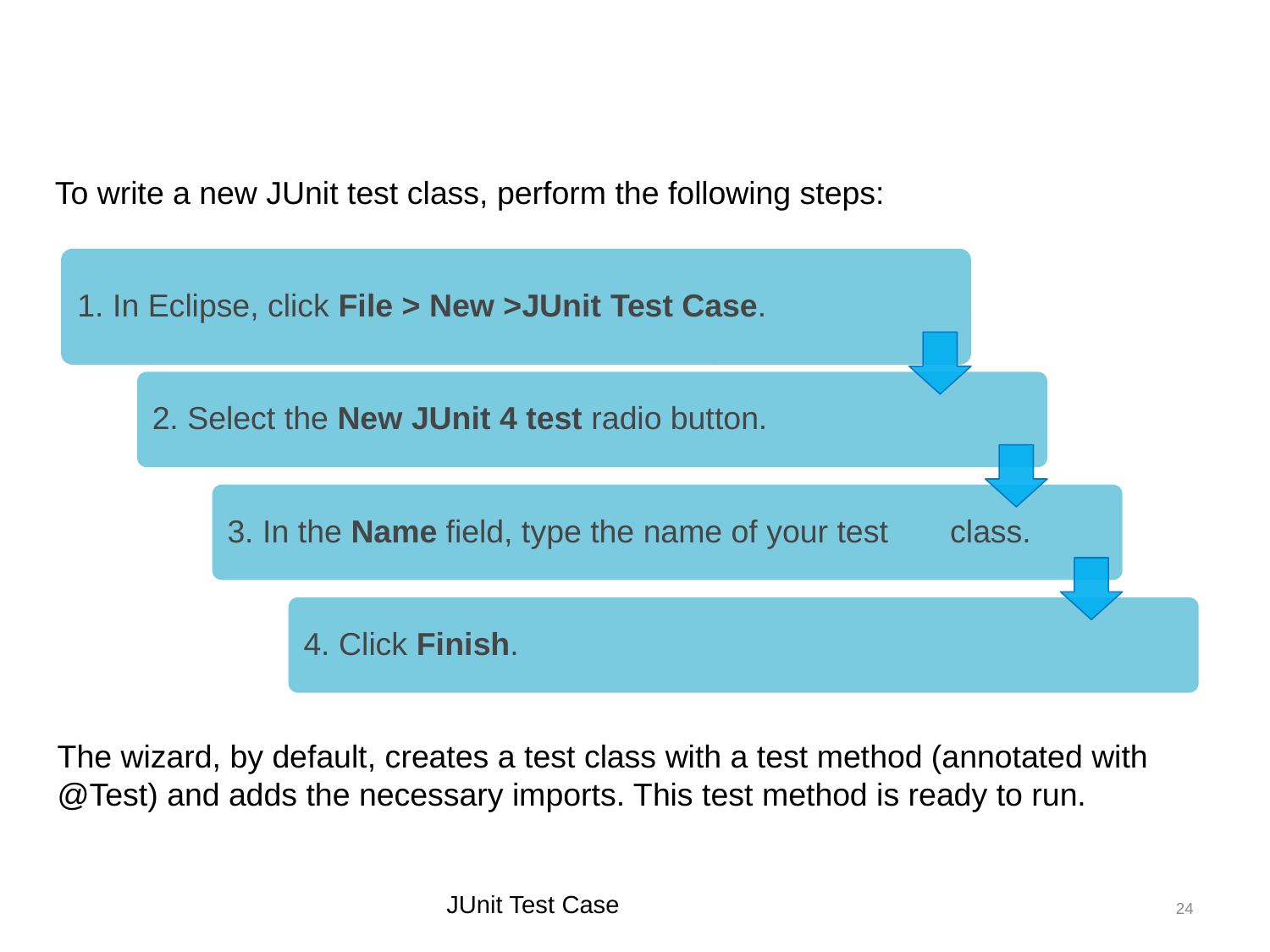

Writing JUnit Test Cases (Contd.)
To write a new JUnit test class, perform the following steps:
1. In Eclipse, click File > New >JUnit Test Case.
2. Select the New JUnit 4 test radio button.
3. In the Name field, type the name of your test       class.
4. Click Finish.

The wizard, by default, creates a test class with a test method (annotated with @Test) and adds the necessary imports. This test method is ready to run.
JUnit Test Case
24